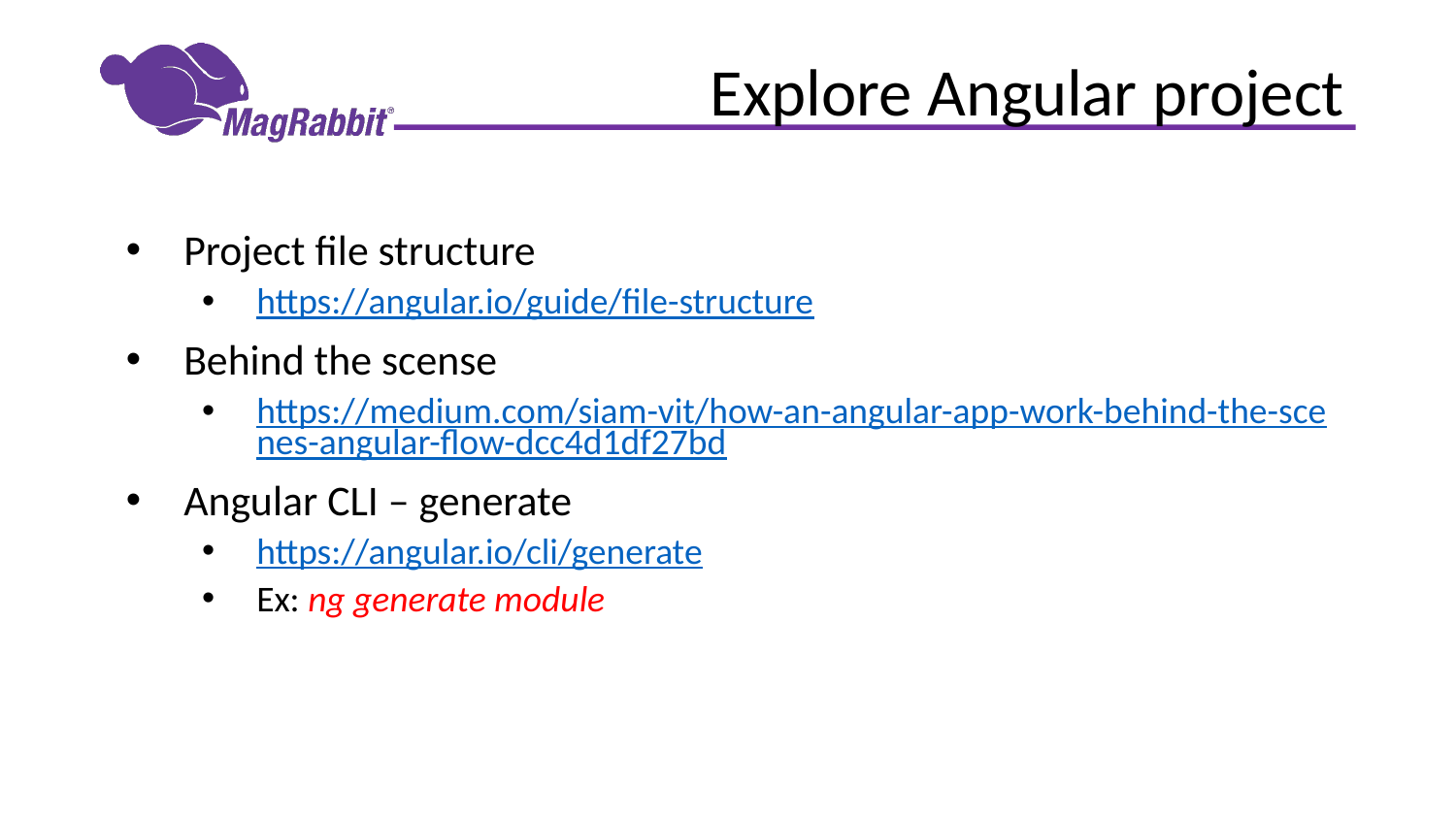

# Explore Angular project
Project file structure
https://angular.io/guide/file-structure
Behind the scense
https://medium.com/siam-vit/how-an-angular-app-work-behind-the-scenes-angular-flow-dcc4d1df27bd
Angular CLI – generate
https://angular.io/cli/generate
Ex: ng generate module